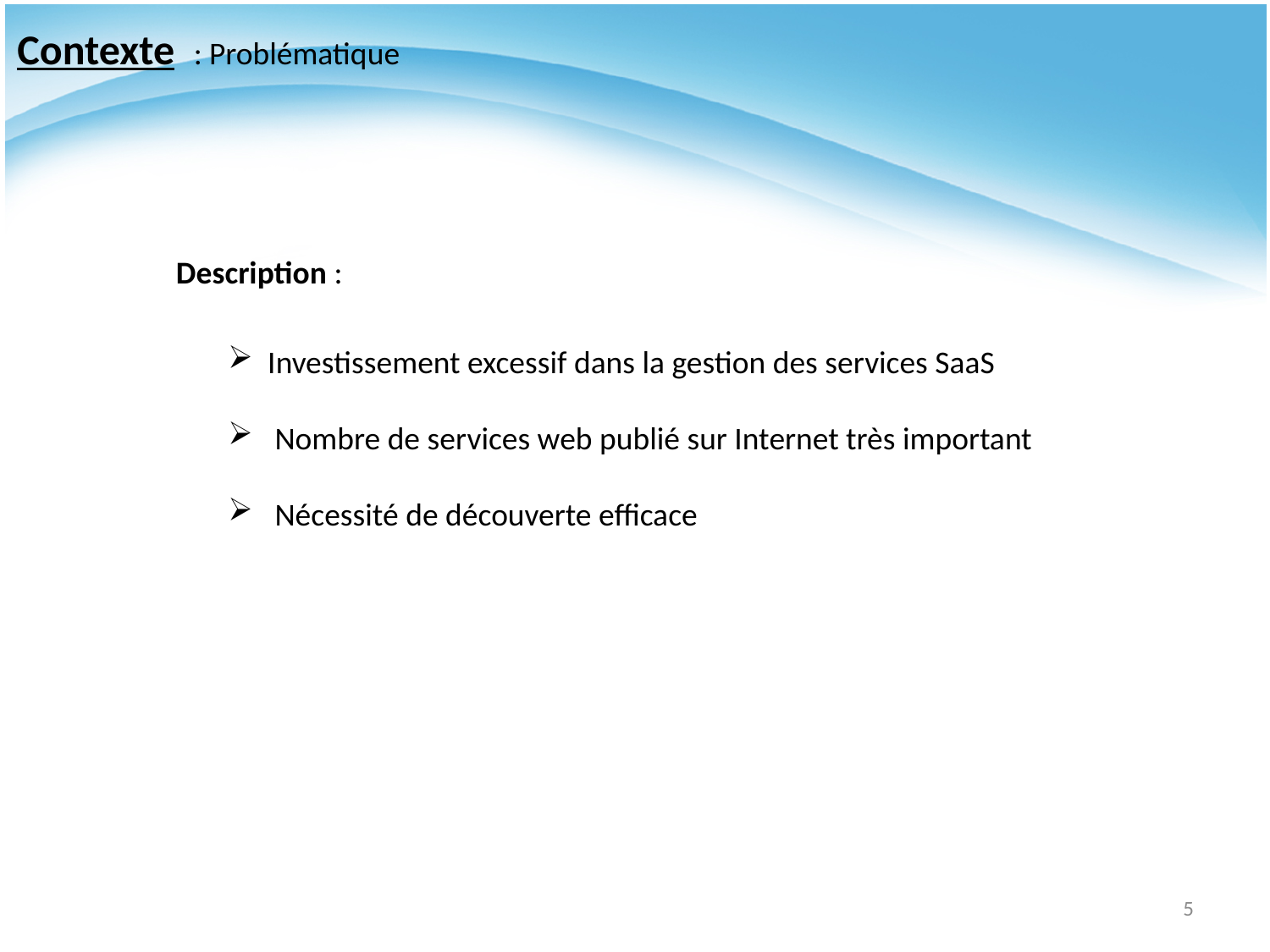

Contexte  : Problématique
Description :
Investissement excessif dans la gestion des services SaaS

 Nombre de services web publié sur Internet très important

 Nécessité de découverte efficace

5